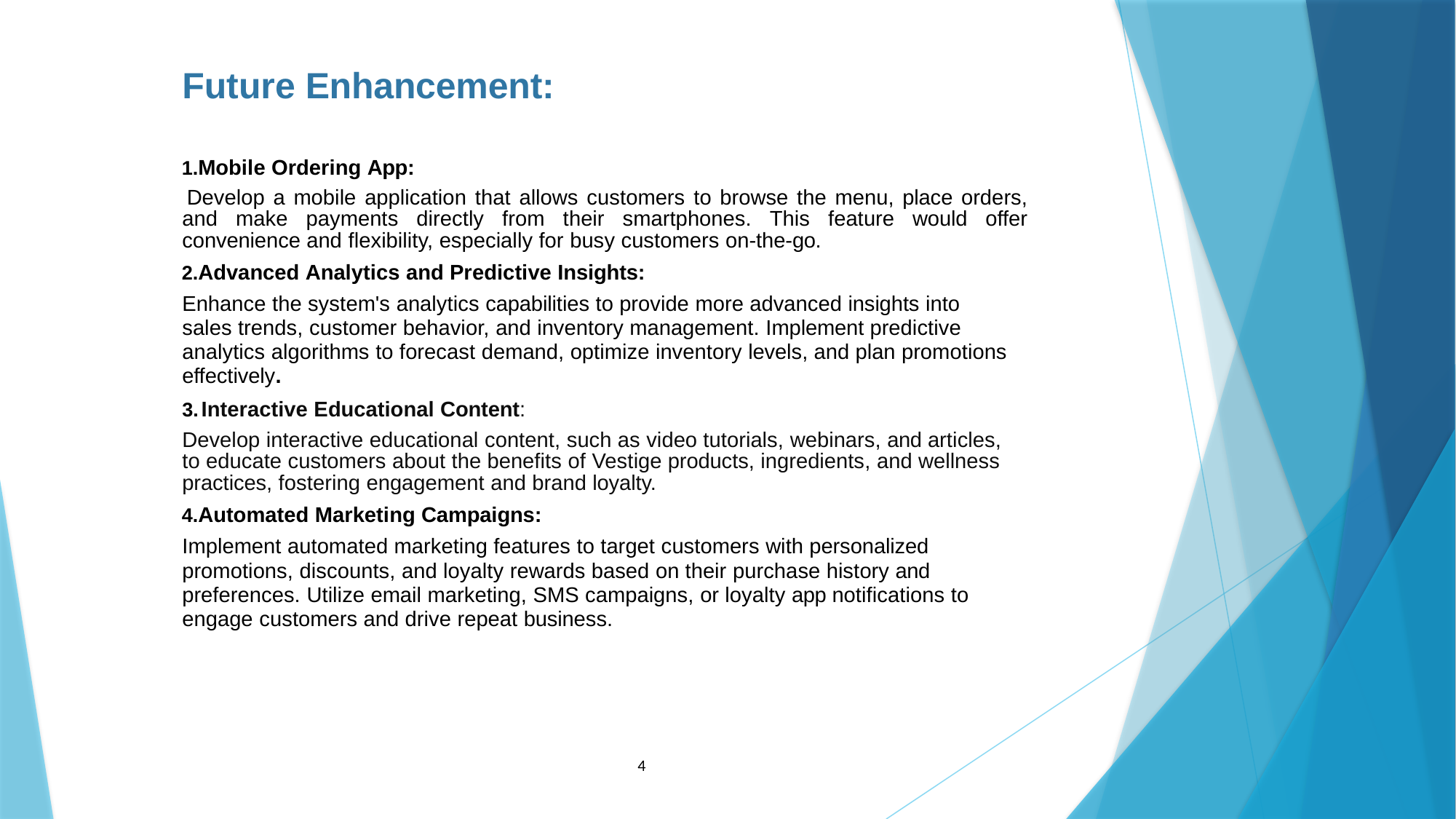

Future Enhancement:

Mobile Ordering App:
Develop a mobile application that allows customers to browse the menu, place orders, and make payments directly from their smartphones. This feature would offer convenience and flexibility, especially for busy customers on-the-go.
Advanced Analytics and Predictive Insights:
Enhance the system's analytics capabilities to provide more advanced insights into sales trends, customer behavior, and inventory management. Implement predictive analytics algorithms to forecast demand, optimize inventory levels, and plan promotions effectively.
Interactive Educational Content:
Develop interactive educational content, such as video tutorials, webinars, and articles, to educate customers about the benefits of Vestige products, ingredients, and wellness practices, fostering engagement and brand loyalty.
Automated Marketing Campaigns:
Implement automated marketing features to target customers with personalized promotions, discounts, and loyalty rewards based on their purchase history and preferences. Utilize email marketing, SMS campaigns, or loyalty app notifications to engage customers and drive repeat business.
4